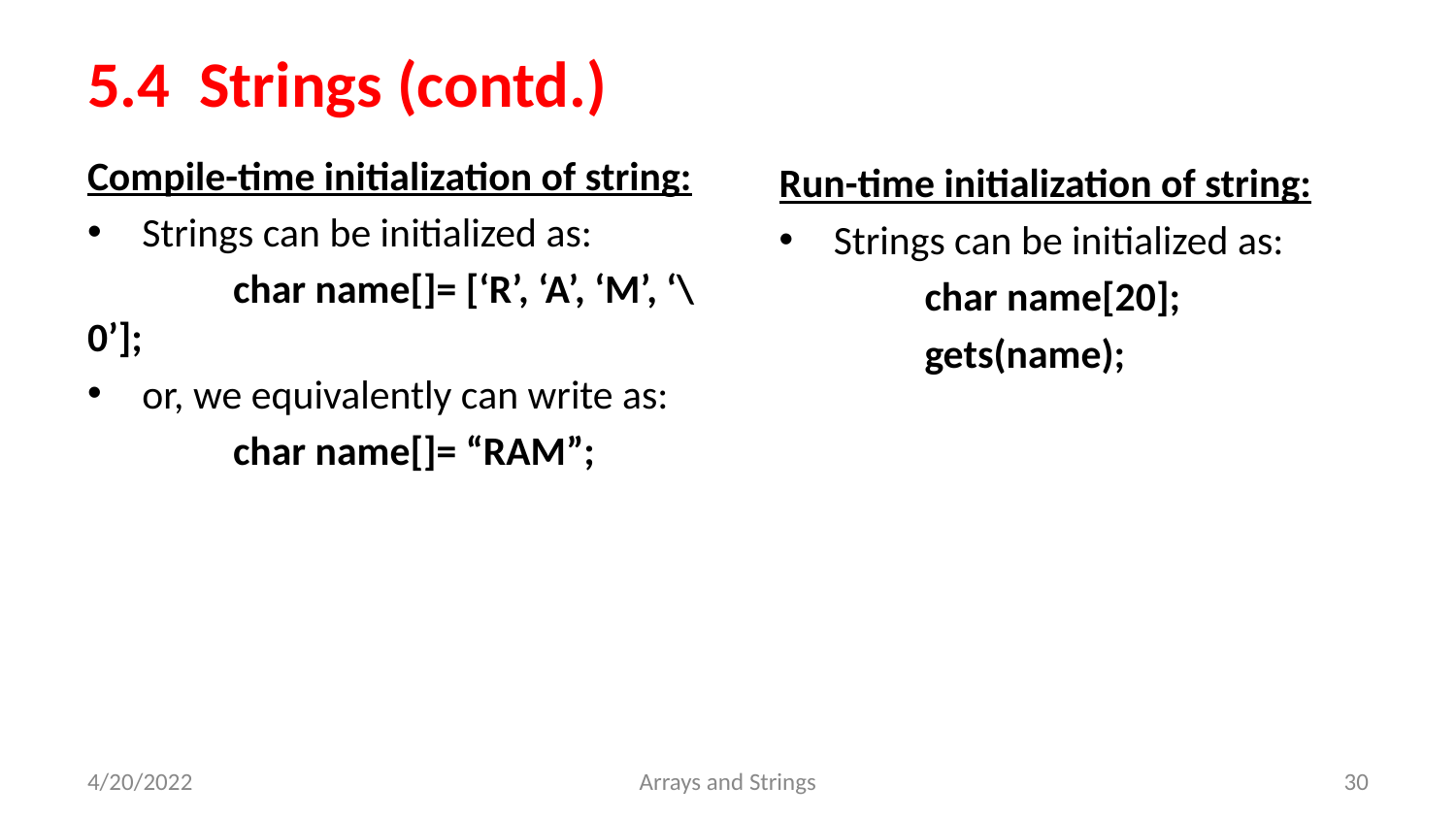

# 5.4  Strings (contd.)
Compile-time initialization of string:
Strings can be initialized as:
	char name[]= [‘R’, ‘A’, ‘M’, ‘\0’];
or, we equivalently can write as:
	char name[]= “RAM”;

Run-time initialization of string:
Strings can be initialized as:
	char name[20];
	gets(name);

4/20/2022
Arrays and Strings
30